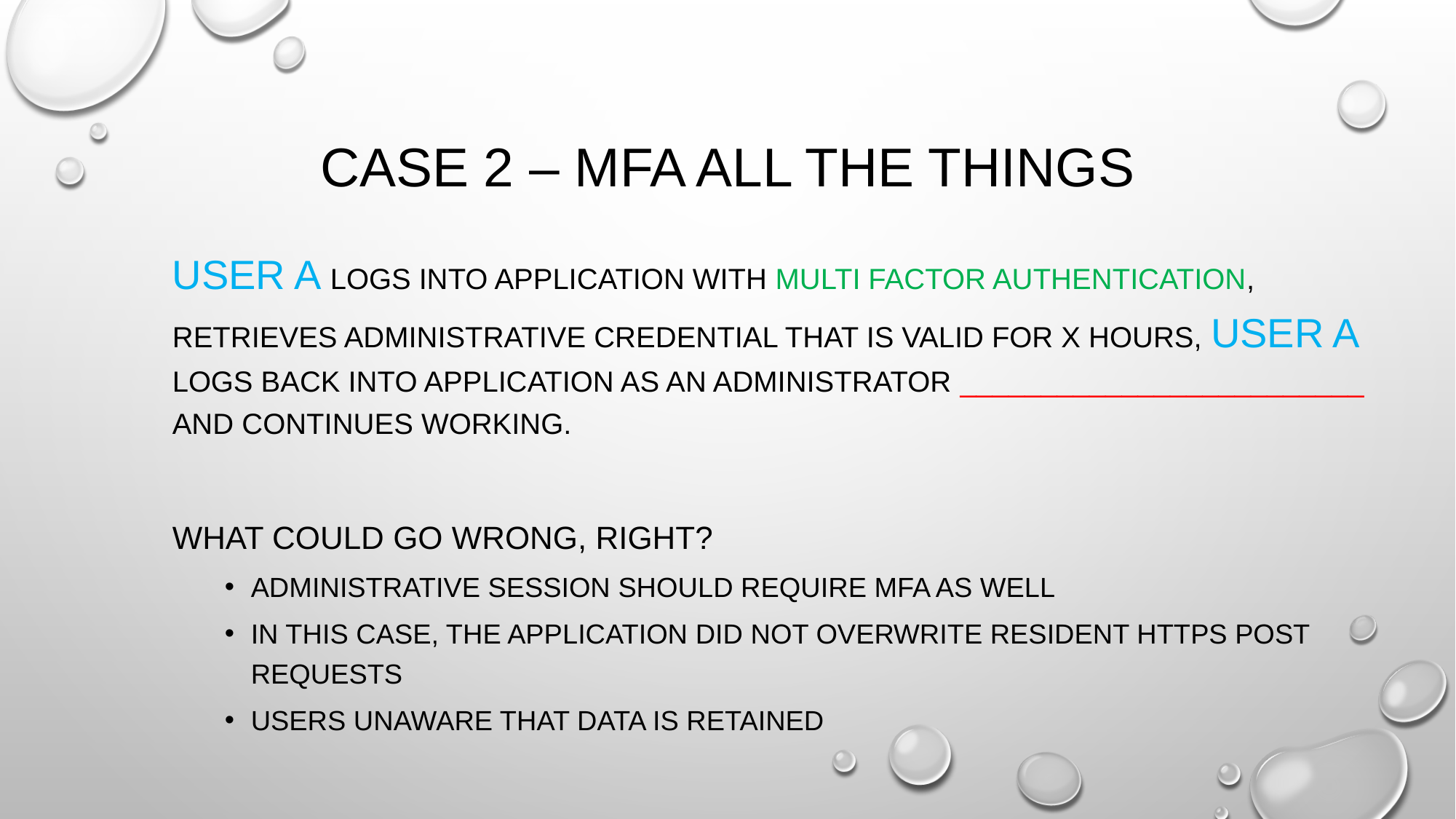

# Case 2 – mfa all the things
user A logs into application with multi factor authentication, retrieves administrative credential that is valid for X hours, user a logs back into application as an administrator _________________________ and continues working.

What could go wrong, right?
Administrative session should require mfa as well
In this case, the application did not overwrite resident https post requests
Users unaware that data is retained